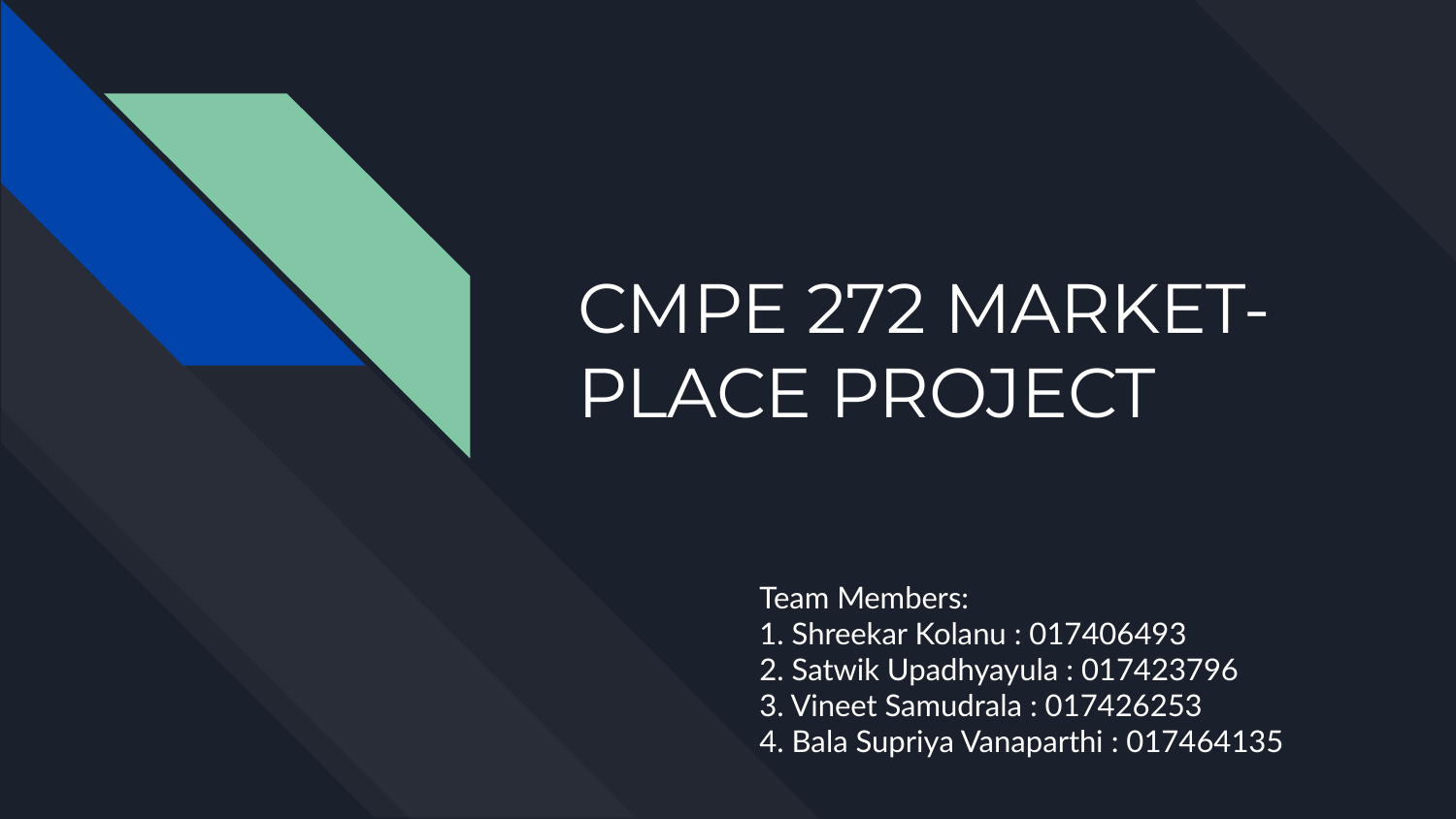

# CMPE 272 MARKET-PLACE PROJECT
Team Members:
1. Shreekar Kolanu : 017406493
2. Satwik Upadhyayula : 017423796
3. Vineet Samudrala : 017426253
4. Bala Supriya Vanaparthi : 017464135